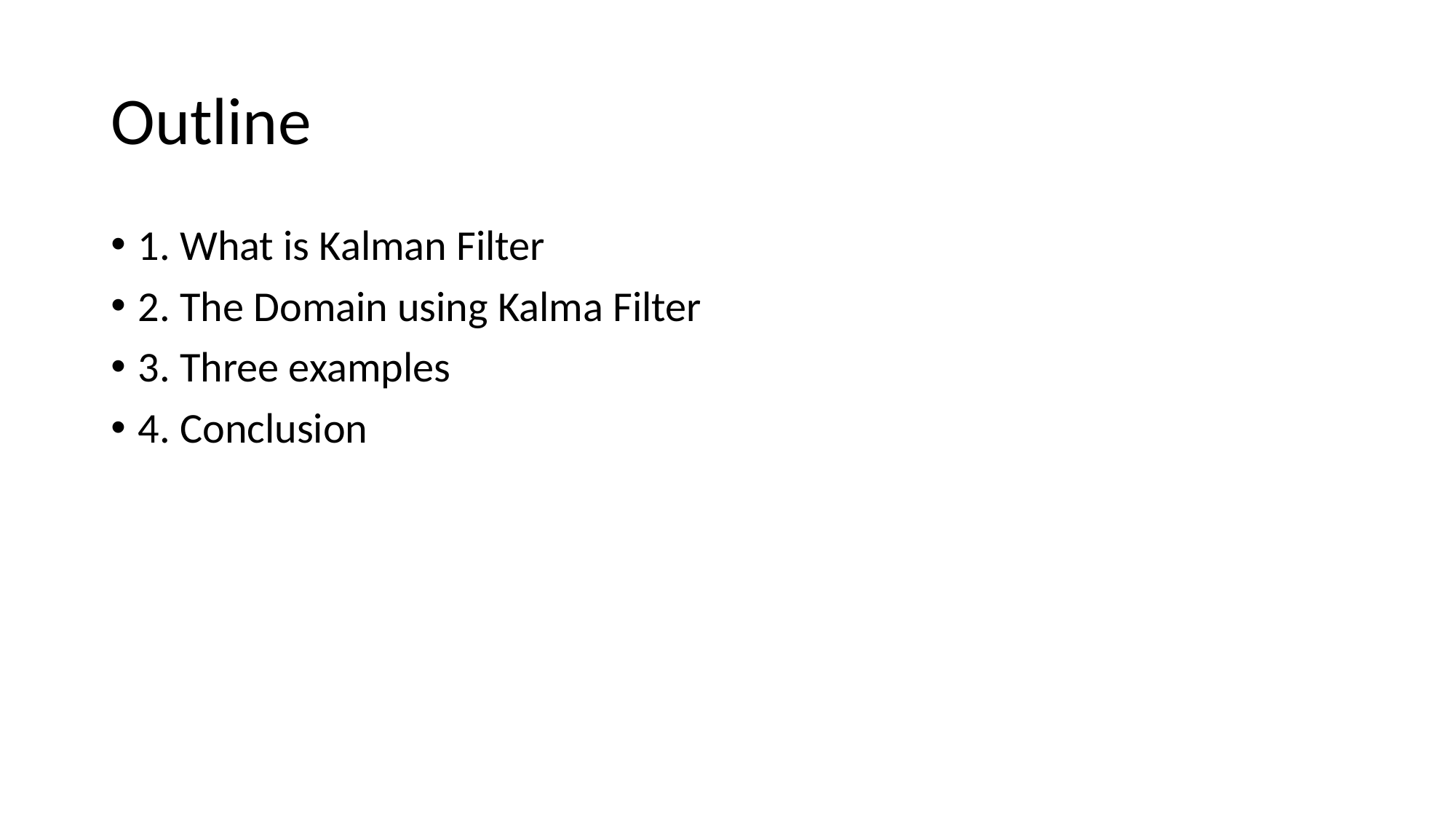

# Outline
1. What is Kalman Filter
2. The Domain using Kalma Filter
3. Three examples
4. Conclusion